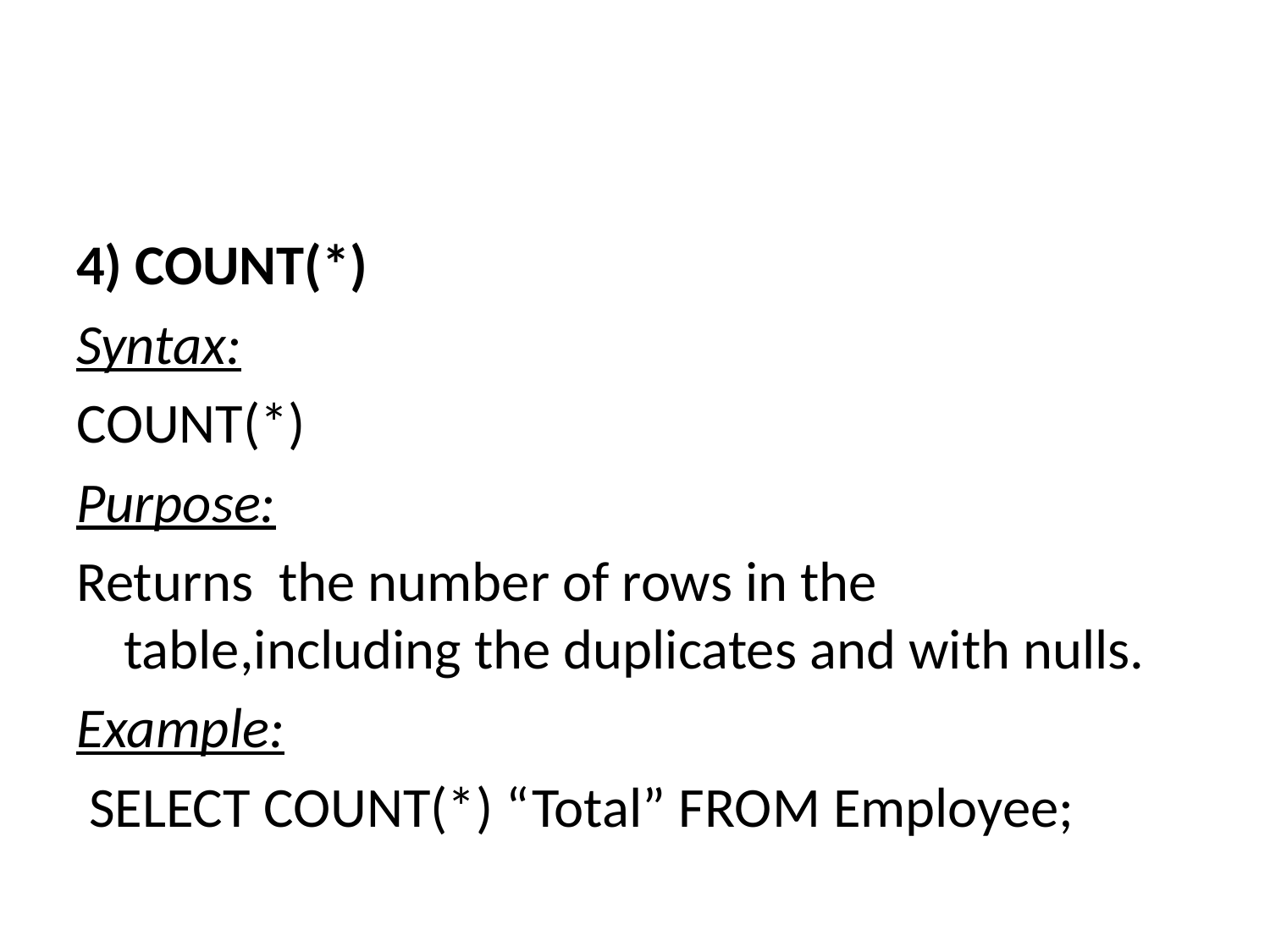

#
4) COUNT(*)
Syntax:
COUNT(*)
Purpose:
Returns  the number of rows in the table,including the duplicates and with nulls.
Example:
 SELECT COUNT(*) “Total” FROM Employee;